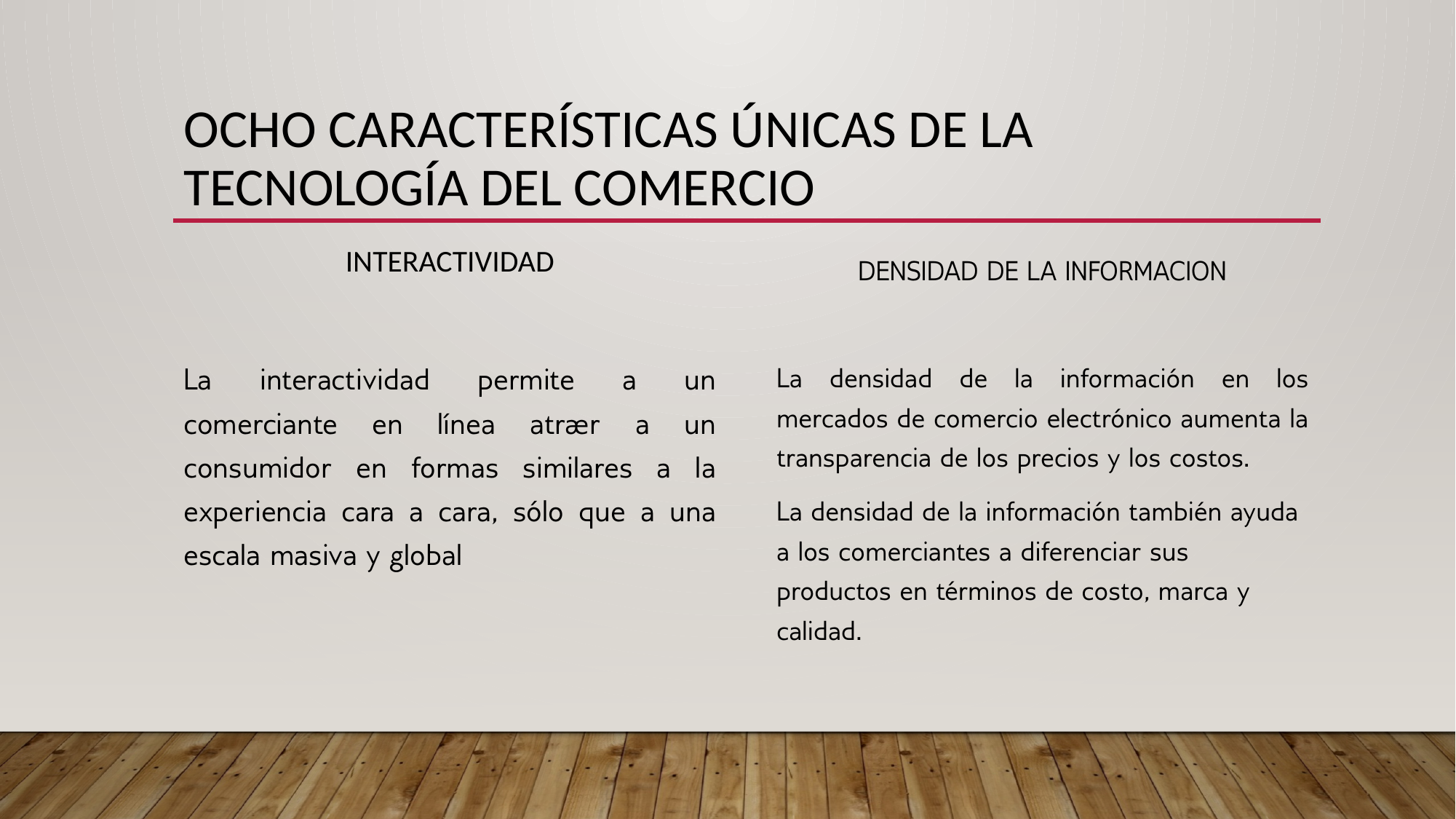

# Ocho Características únicas de la Tecnología del Comercio
INTERACTIVIDAD

La interactividad permite a un comerciante en línea atraer a un consumidor en formas similares a la experiencia cara a cara, sólo que a una escala masiva y global
DENSIDAD DE LA INFORMACION

La densidad de la información en los mercados de comercio electrónico aumenta la transparencia de los precios y los costos.
La densidad de la información también ayuda a los comerciantes a diferenciar sus productos en términos de costo, marca y calidad.